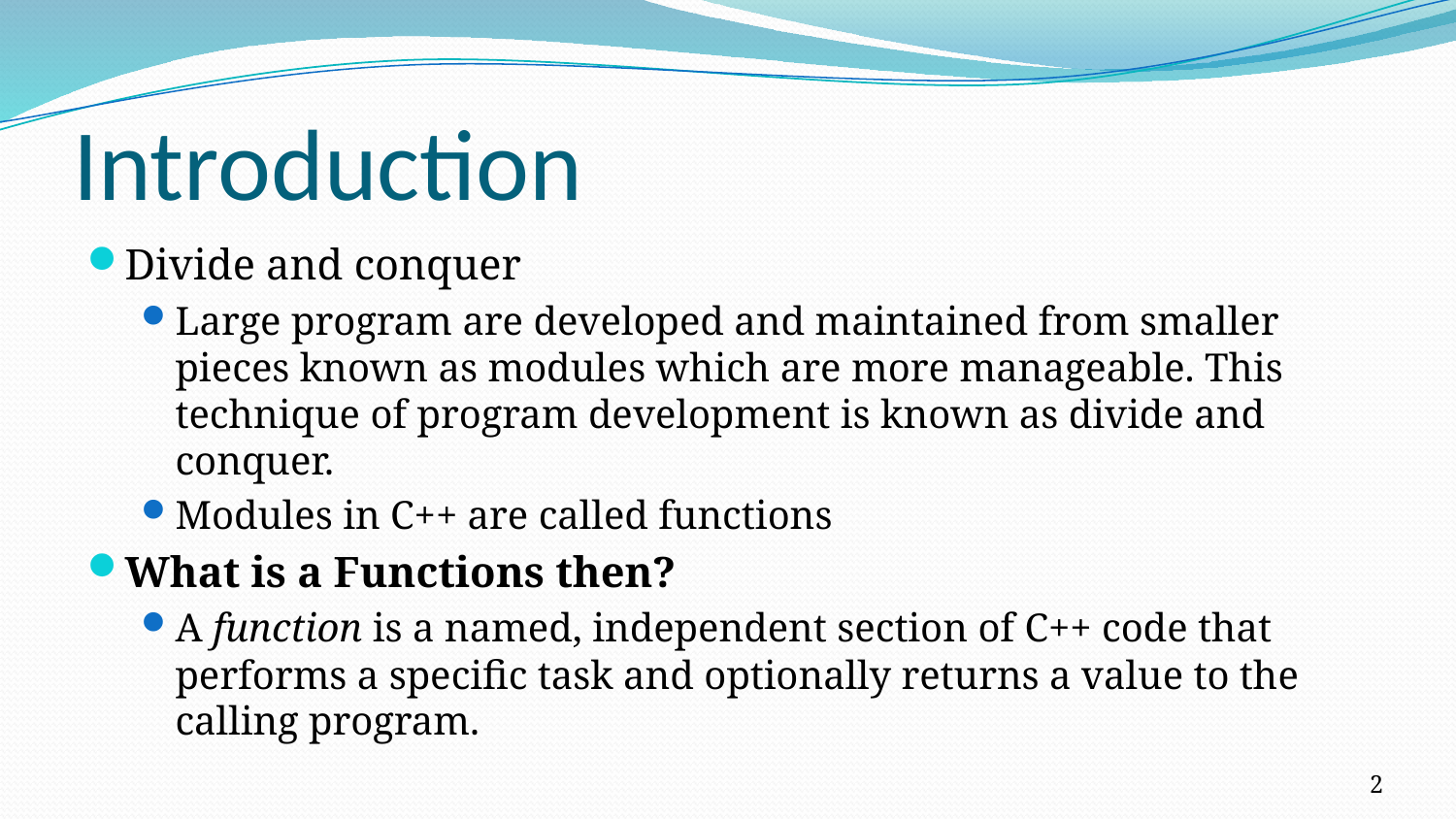

# Introduction
Divide and conquer
Large program are developed and maintained from smaller pieces known as modules which are more manageable. This technique of program development is known as divide and conquer.
Modules in C++ are called functions
What is a Functions then?
A function is a named, independent section of C++ code that performs a specific task and optionally returns a value to the calling program.
2